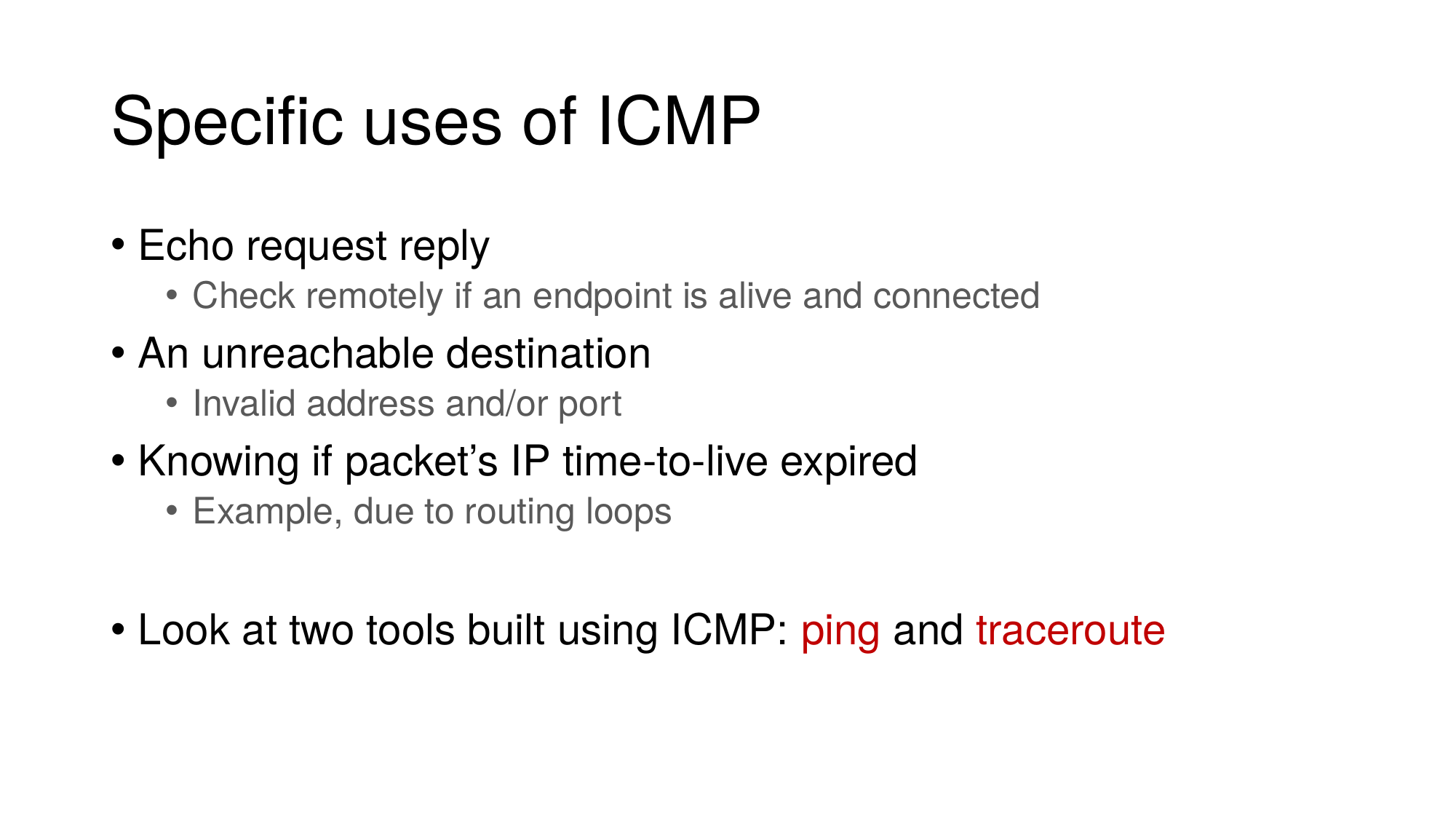

# Specific uses of ICMP
Echo request reply
Check remotely if an endpoint is alive and connected
An unreachable destination
Invalid address and/or port
Knowing if packet’s IP time-to-live expired
Example, due to routing loops

Look at two tools built using ICMP: ping and traceroute